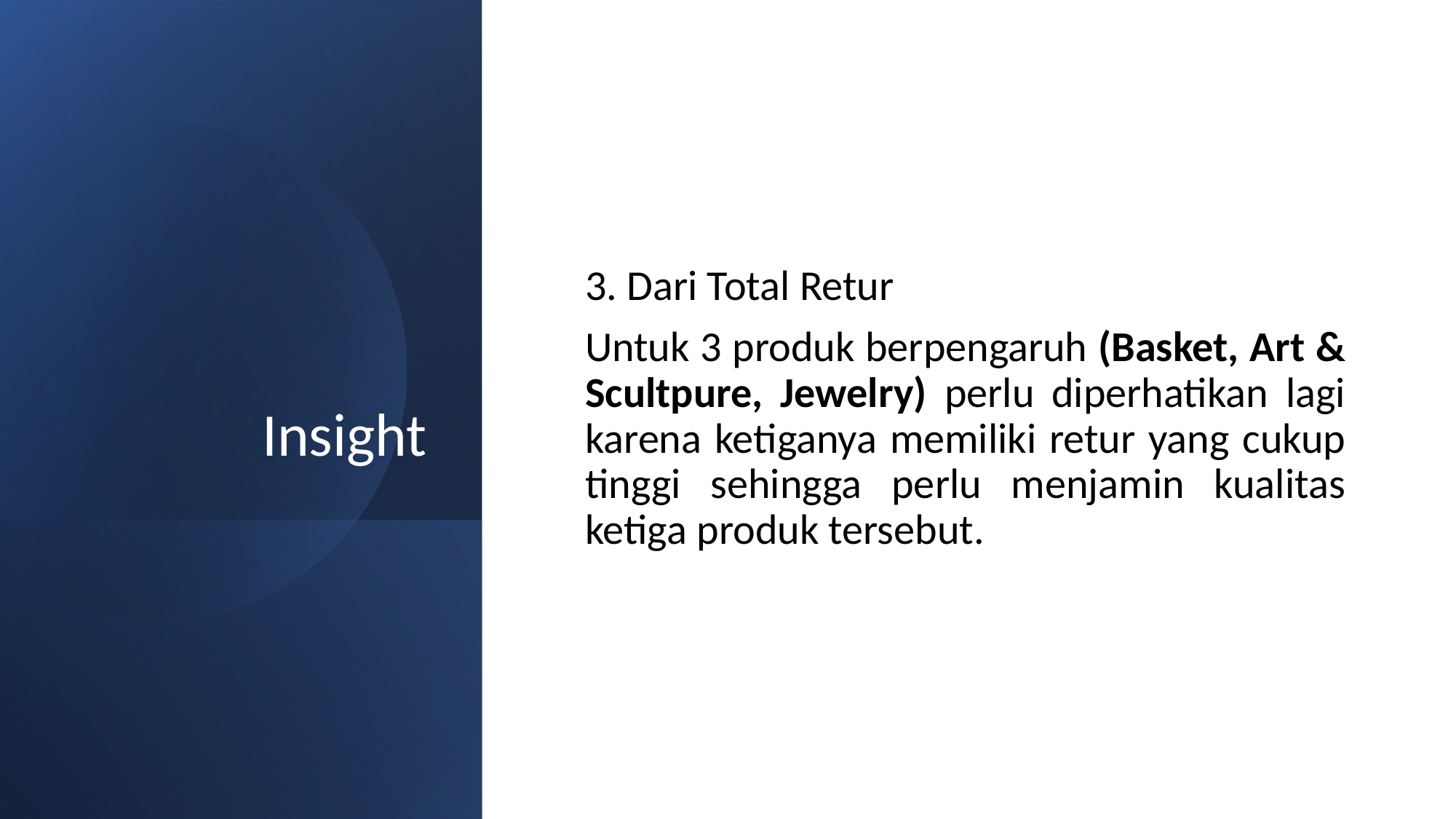

# Insight
3. Dari Total Retur
Untuk 3 produk berpengaruh (Basket, Art & Scultpure, Jewelry) perlu diperhatikan lagi karena ketiganya memiliki retur yang cukup tinggi sehingga perlu menjamin kualitas ketiga produk tersebut.